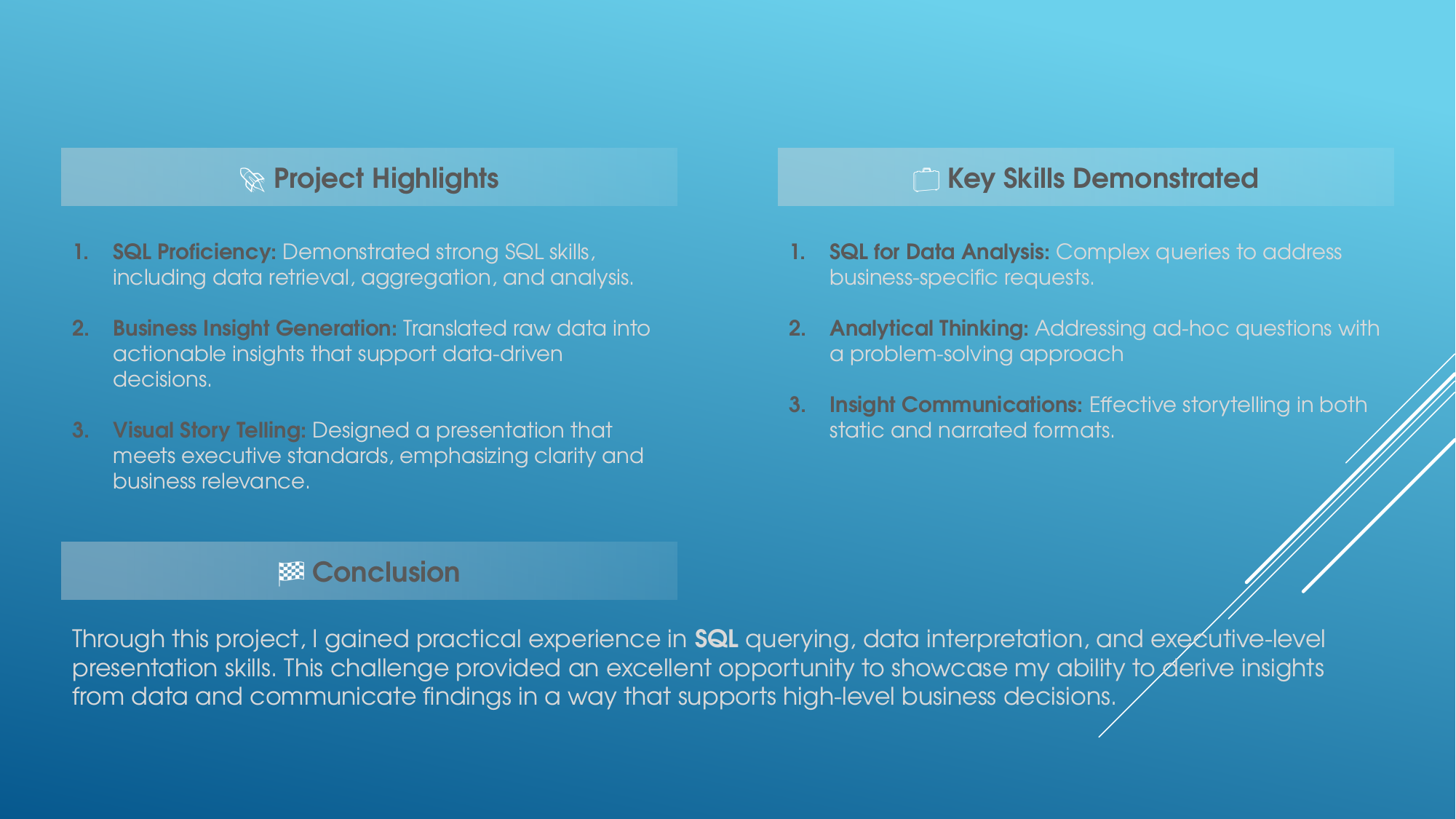

💼 Key Skills Demonstrated
🚀 Project Highlights
SQL Proficiency: Demonstrated strong SQL skills, including data retrieval, aggregation, and analysis.

Business Insight Generation: Translated raw data into actionable insights that support data-driven decisions.

Visual Story Telling: Designed a presentation that meets executive standards, emphasizing clarity and business relevance.
SQL for Data Analysis: Complex queries to address business-specific requests.

Analytical Thinking: Addressing ad-hoc questions with a problem-solving approach

Insight Communications: Effective storytelling in both static and narrated formats.
🏁 Conclusion
Through this project, I gained practical experience in SQL querying, data interpretation, and executive-level presentation skills. This challenge provided an excellent opportunity to showcase my ability to derive insights from data and communicate findings in a way that supports high-level business decisions.